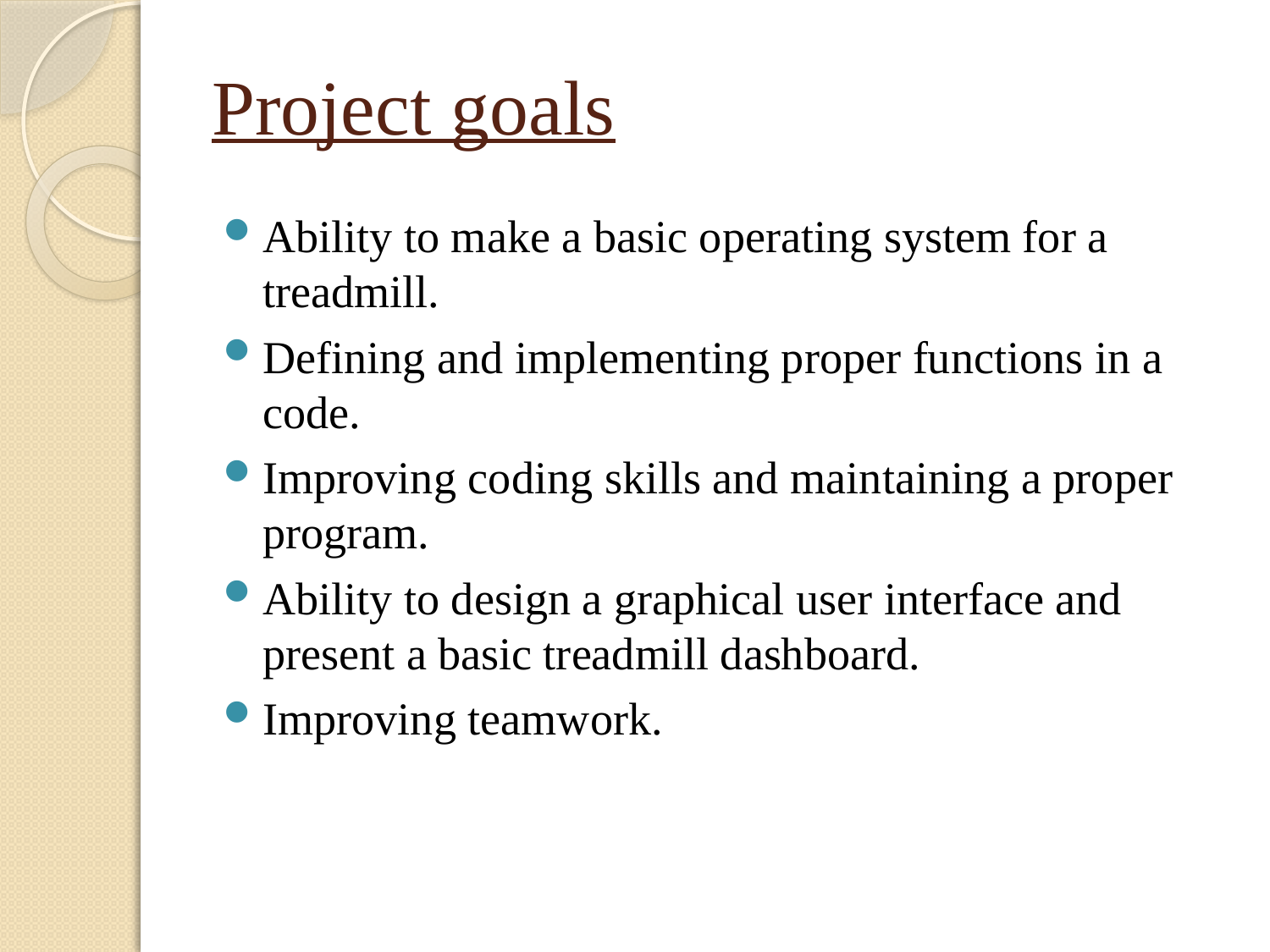

# Project goals
Ability to make a basic operating system for a treadmill.
Defining and implementing proper functions in a code.
Improving coding skills and maintaining a proper program.
Ability to design a graphical user interface and present a basic treadmill dashboard.
Improving teamwork.